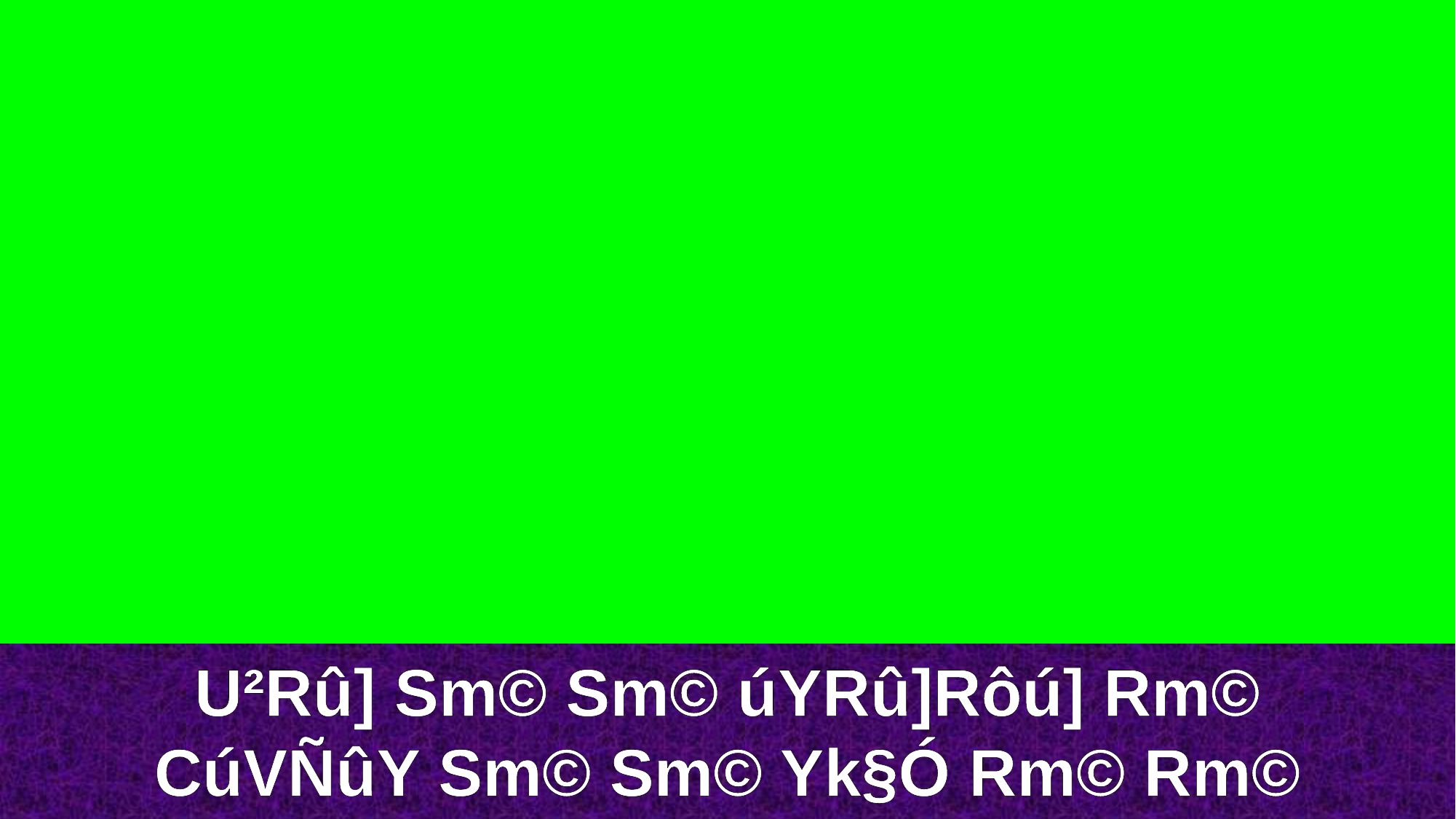

U²Rû] Sm© Sm© úYRû]Rôú] Rm©
CúVÑûY Sm© Sm© Yk§Ó Rm© Rm©